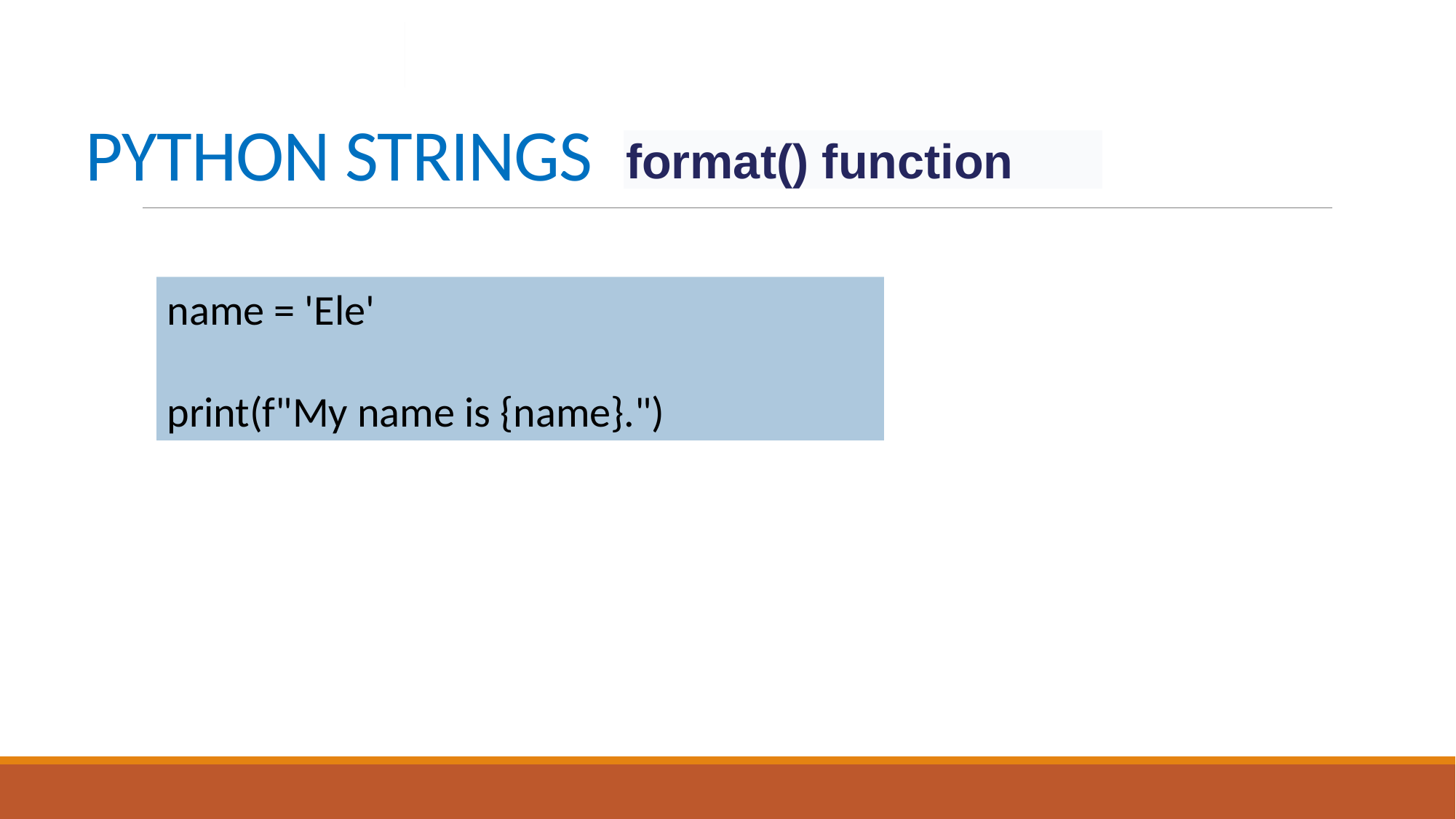

# PYTHON STRINGS

format() function
name = 'Ele'

print(f"My name is {name}.")